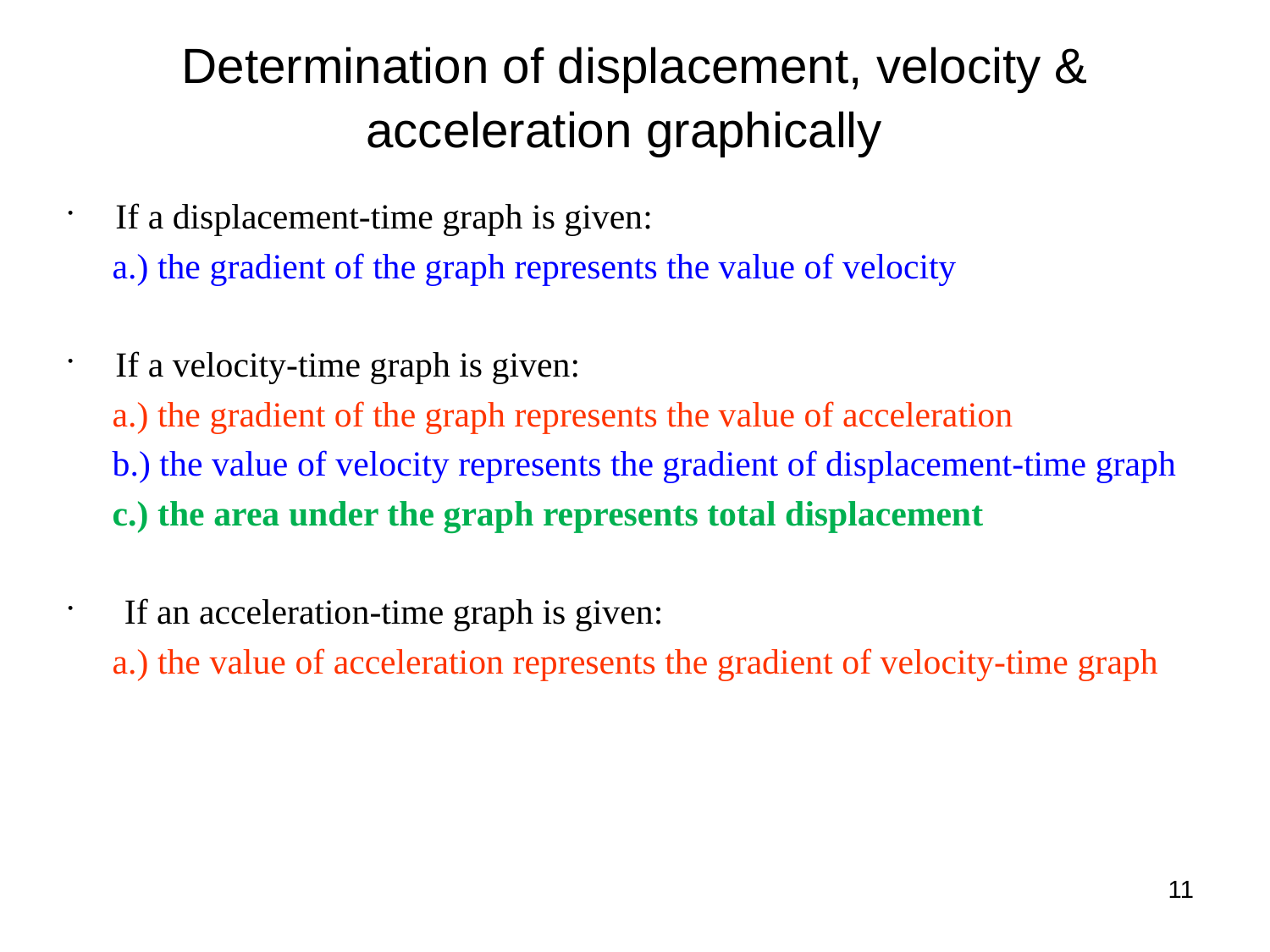

# Determination of displacement, velocity & acceleration graphically
If a displacement-time graph is given:
     a.) the gradient of the graph represents the value of velocity

If a velocity-time graph is given:
     a.) the gradient of the graph represents the value of acceleration
     b.) the value of velocity represents the gradient of displacement-time graph
     c.) the area under the graph represents total displacement

 If an acceleration-time graph is given:
     a.) the value of acceleration represents the gradient of velocity-time graph

11